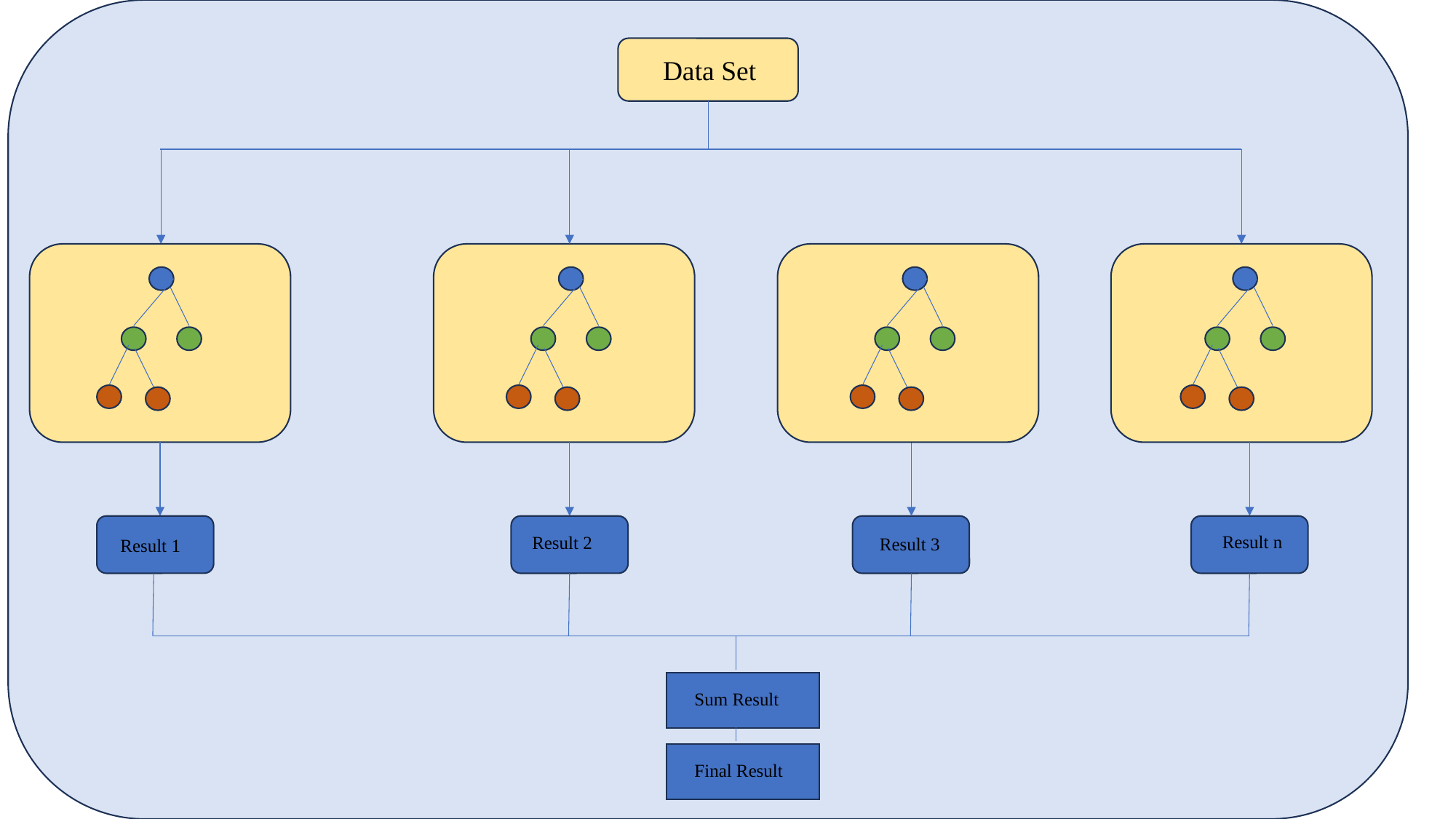

Data Set

Result n
Result 2
Result 3
Result 1

Sum Result

Final Result